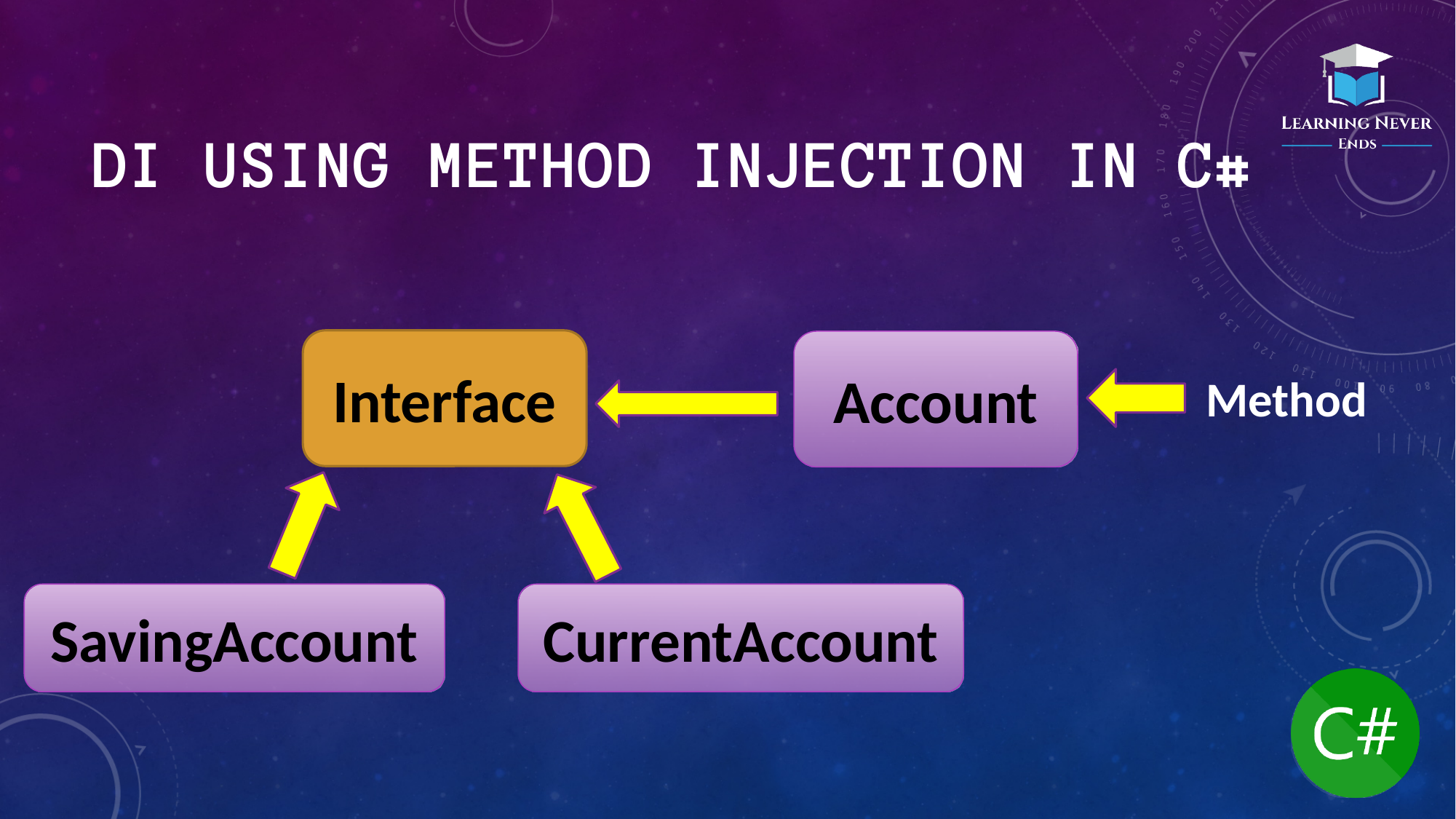

# Di Using METHOD injection in c#
Interface
Account
Method

SavingAccount
CurrentAccount